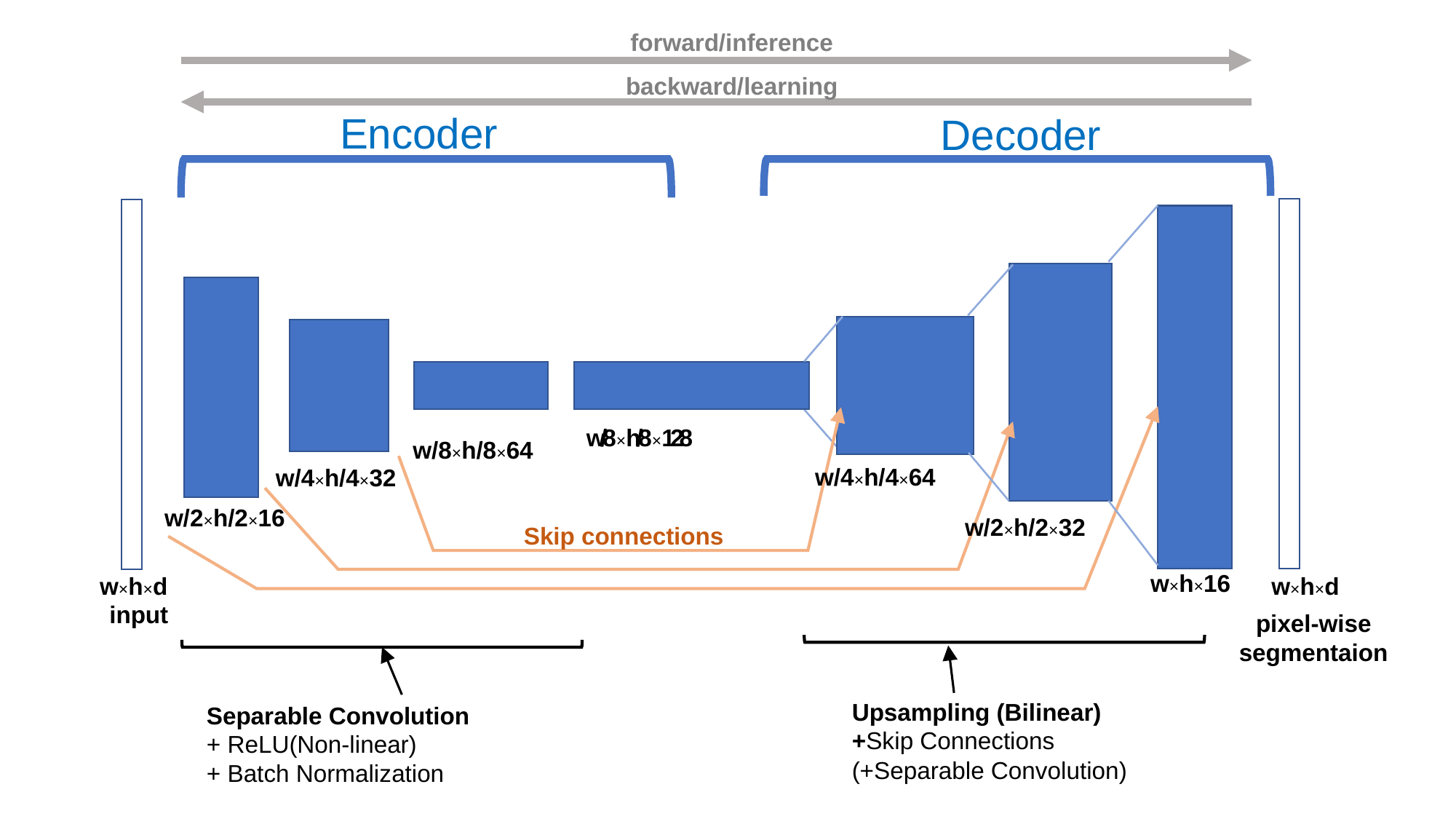

forward/inference
backward/learning
Encoder
Decoder

w/8×h/8×128

w/8×h/8×64

w/4×h/4×64
w/4×h/4×32
w/2×h/2×16
w/2×h/2×32
Skip connections
w×h×16
w×h×d
w×h×d
input
pixel-wise
segmentaion
Upsampling (Bilinear)
+Skip Connections
(+Separable Convolution)
Separable Convolution
+ ReLU(Non-linear)
+ Batch Normalization